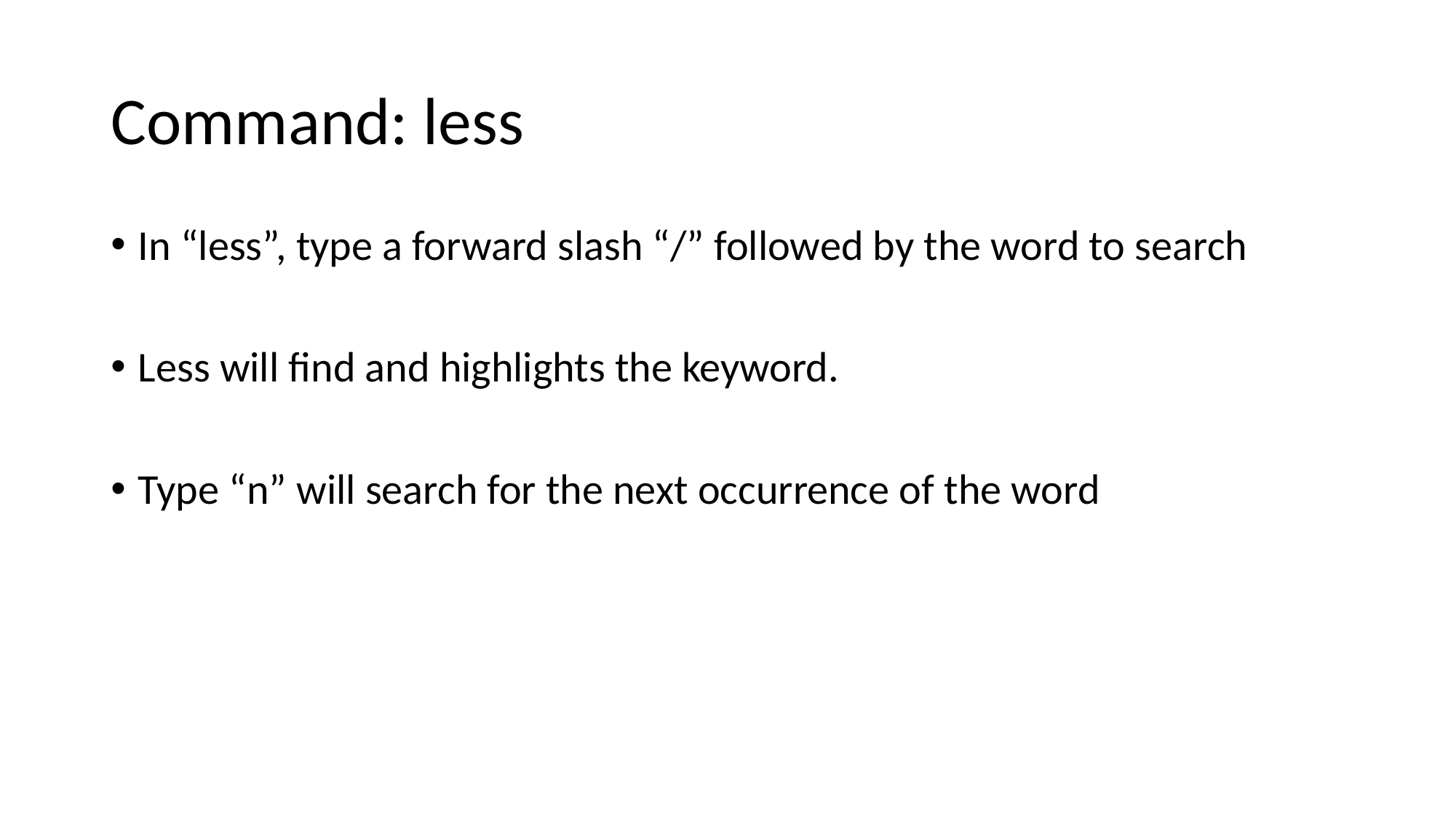

# Command: less
In “less”, type a forward slash “/” followed by the word to search

Less will find and highlights the keyword.

Type “n” will search for the next occurrence of the word